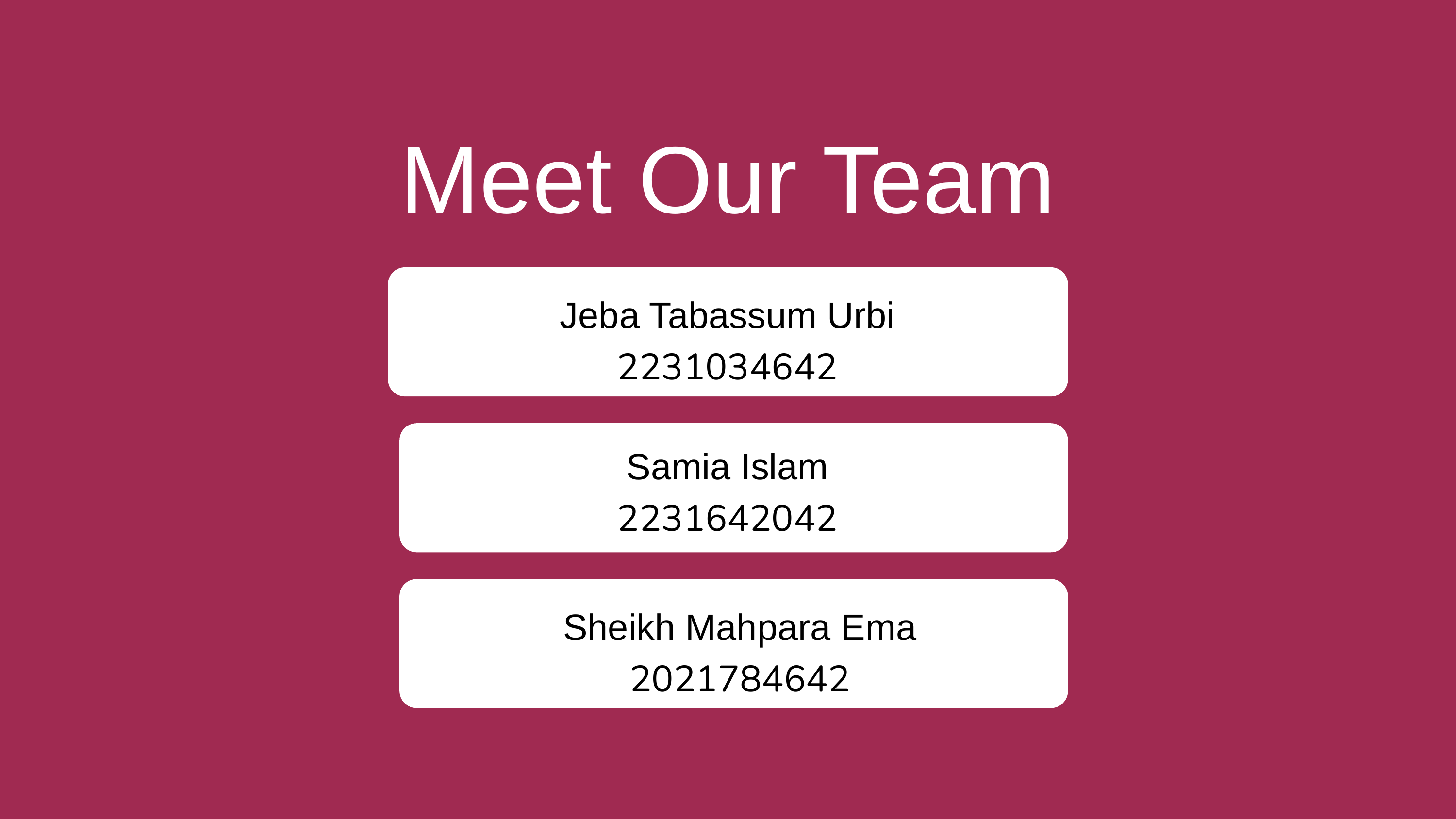

Meet Our Team

Jeba Tabassum Urbi
2231034642

Samia Islam
2231642042

Sheikh Mahpara Ema
2021784642